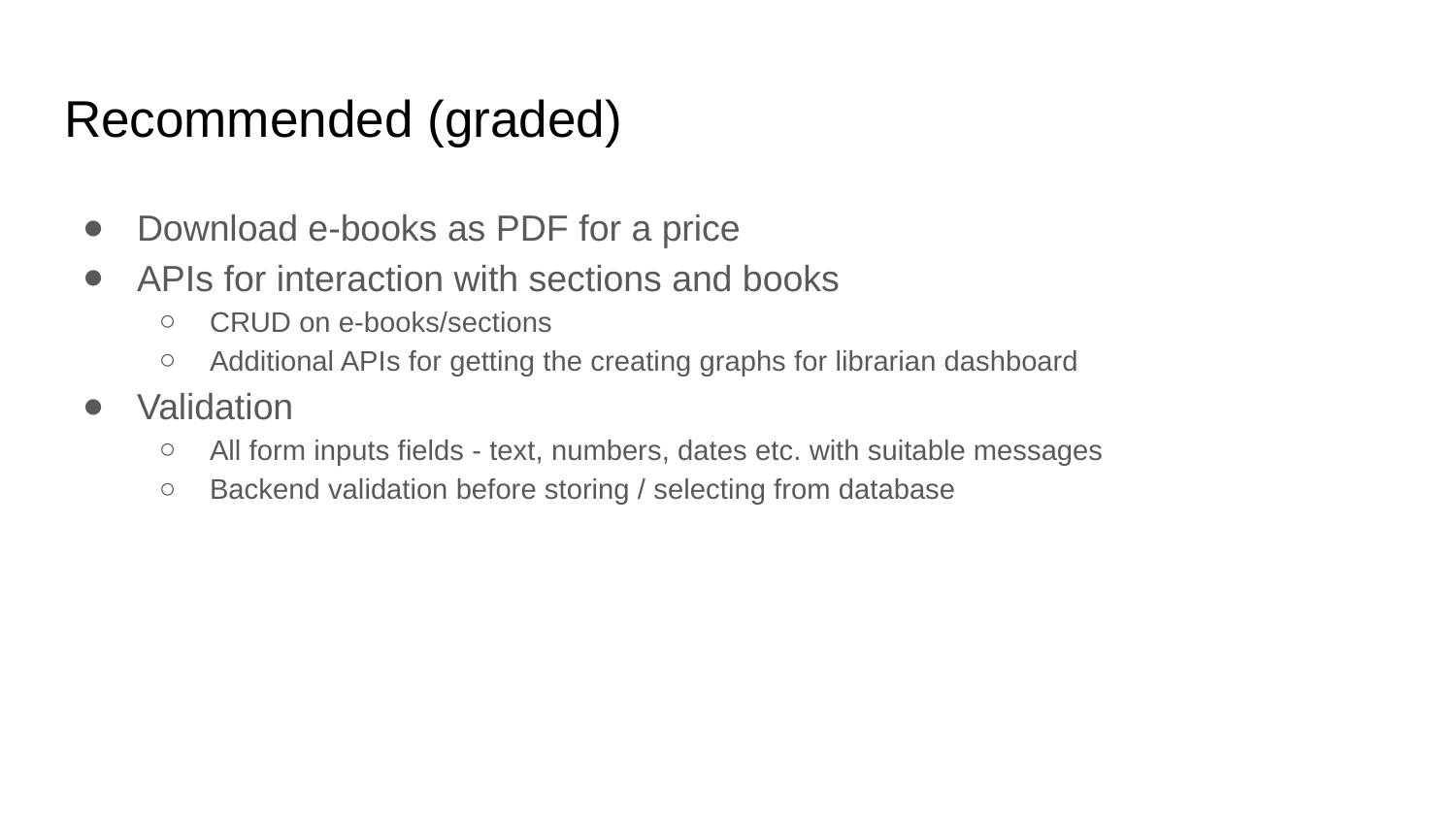

# Recommended (graded)
Download e-books as PDF for a price
APIs for interaction with sections and books
CRUD on e-books/sections
Additional APIs for getting the creating graphs for librarian dashboard
Validation
All form inputs fields - text, numbers, dates etc. with suitable messages
Backend validation before storing / selecting from database